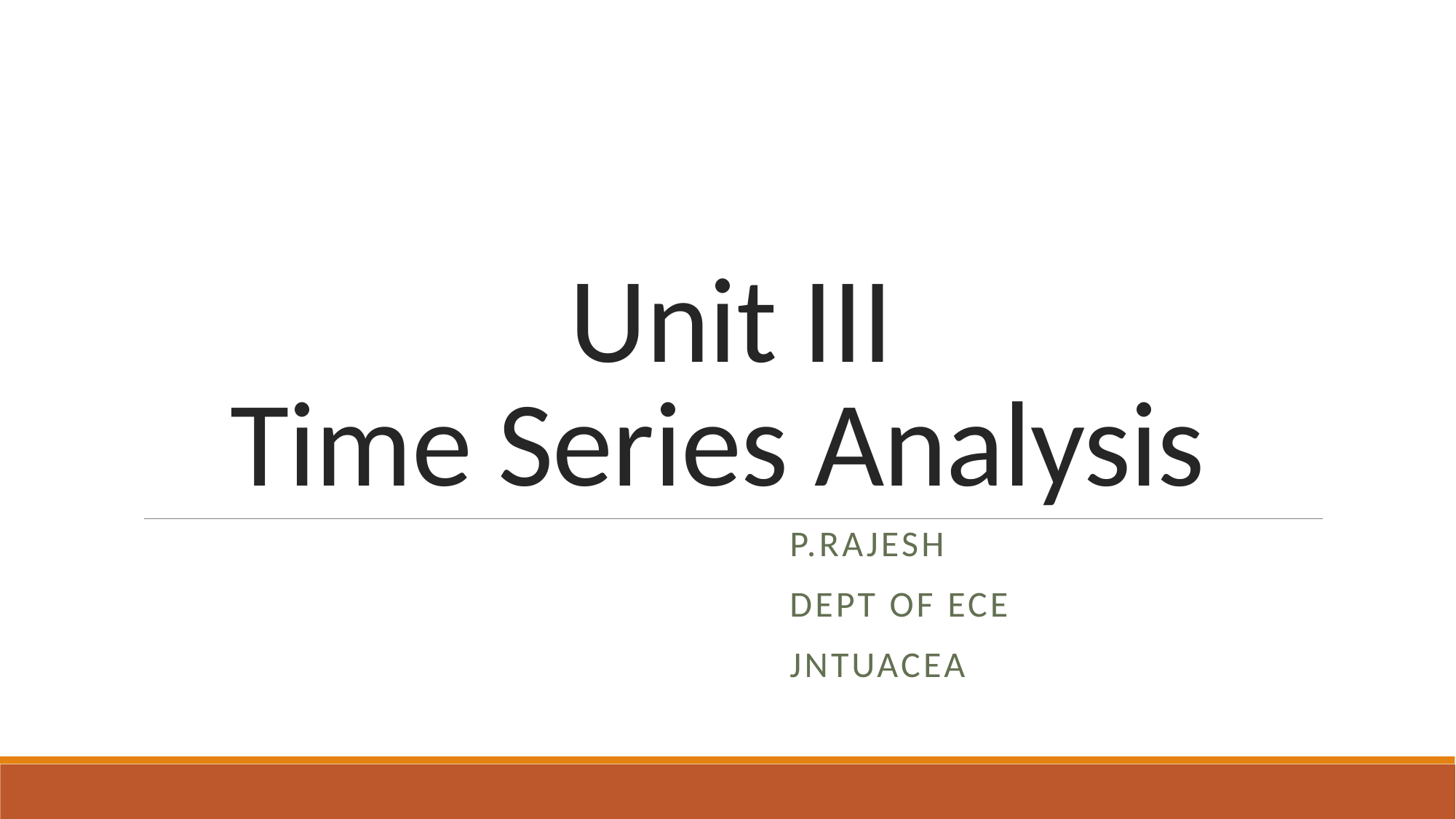

# Unit III Time Series Analysis
					P.RAJESH
					Dept of ECE
					JNTUACEA